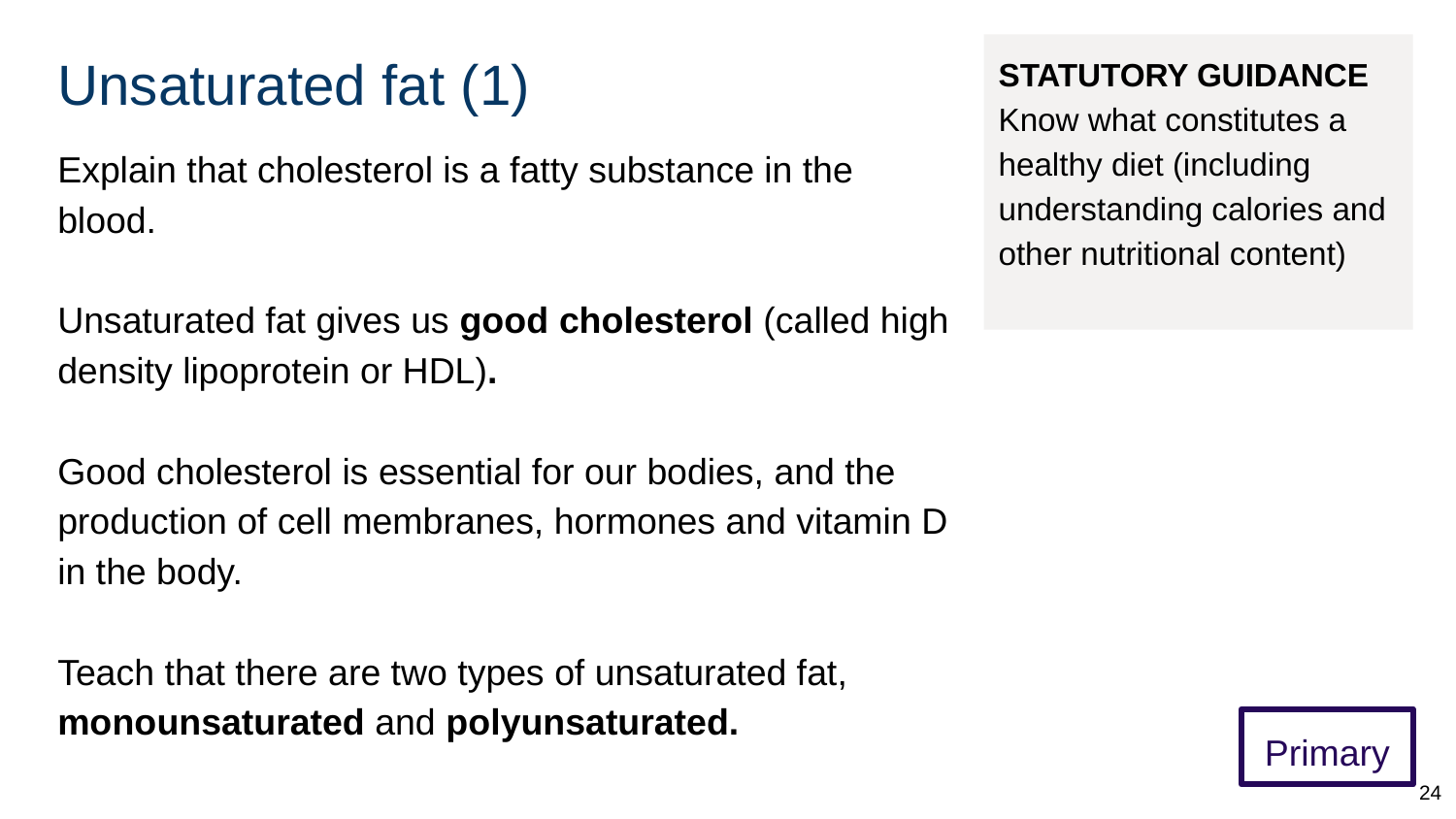

# Unsaturated fat (1)

STATUTORY GUIDANCE
Know what constitutes a healthy diet (including understanding calories and other nutritional content)

Explain that cholesterol is a fatty substance in the blood.

Unsaturated fat gives us good cholesterol (called high density lipoprotein or HDL).

Good cholesterol is essential for our bodies, and the production of cell membranes, hormones and vitamin D in the body.

Teach that there are two types of unsaturated fat, monounsaturated and polyunsaturated.

Primary
24